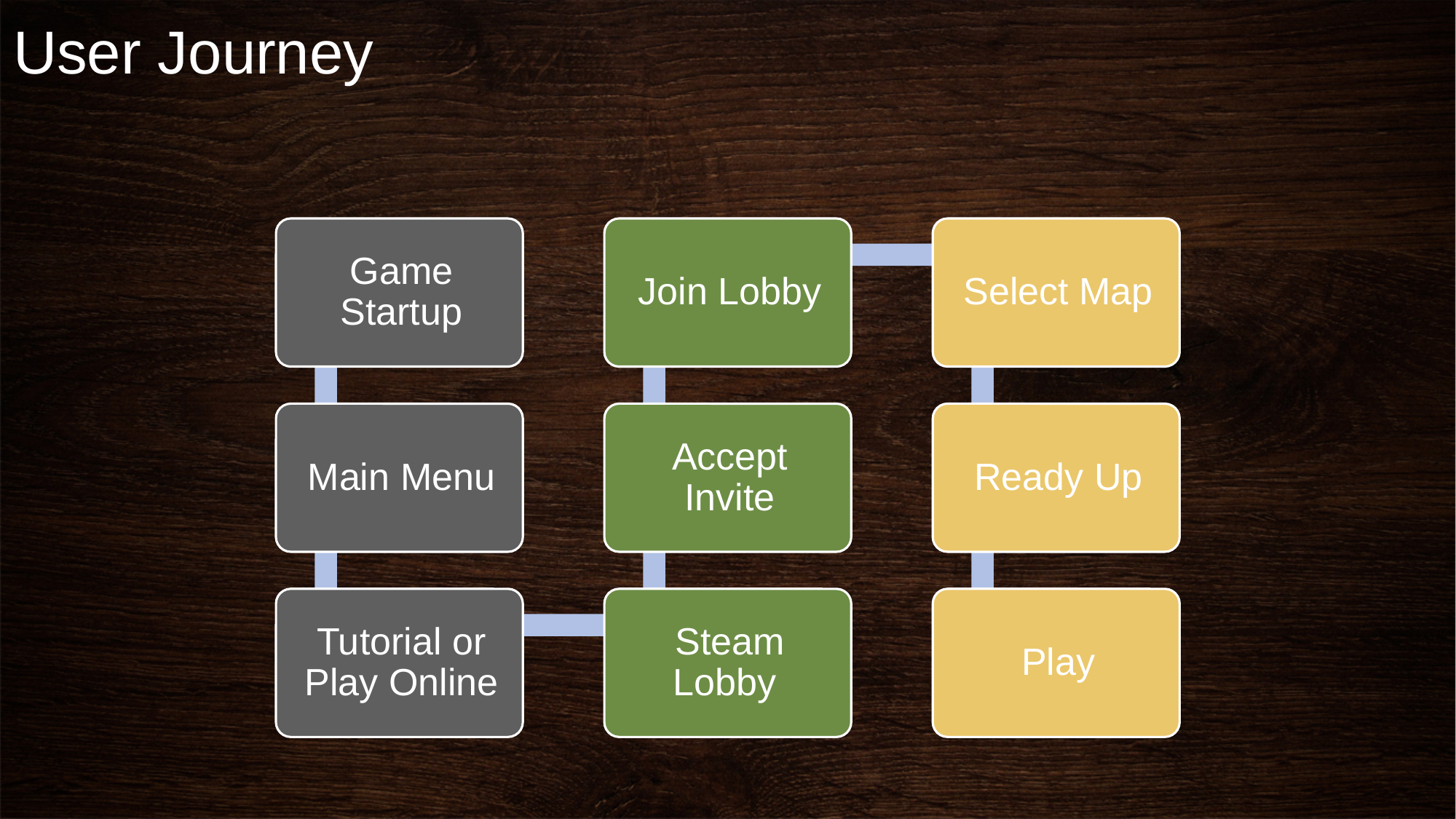

# User Journey
Game Startup
Main Menu
Tutorial or Play Online
Steam Lobby
Accept Invite
Join Lobby
Select Map
Ready Up
Play